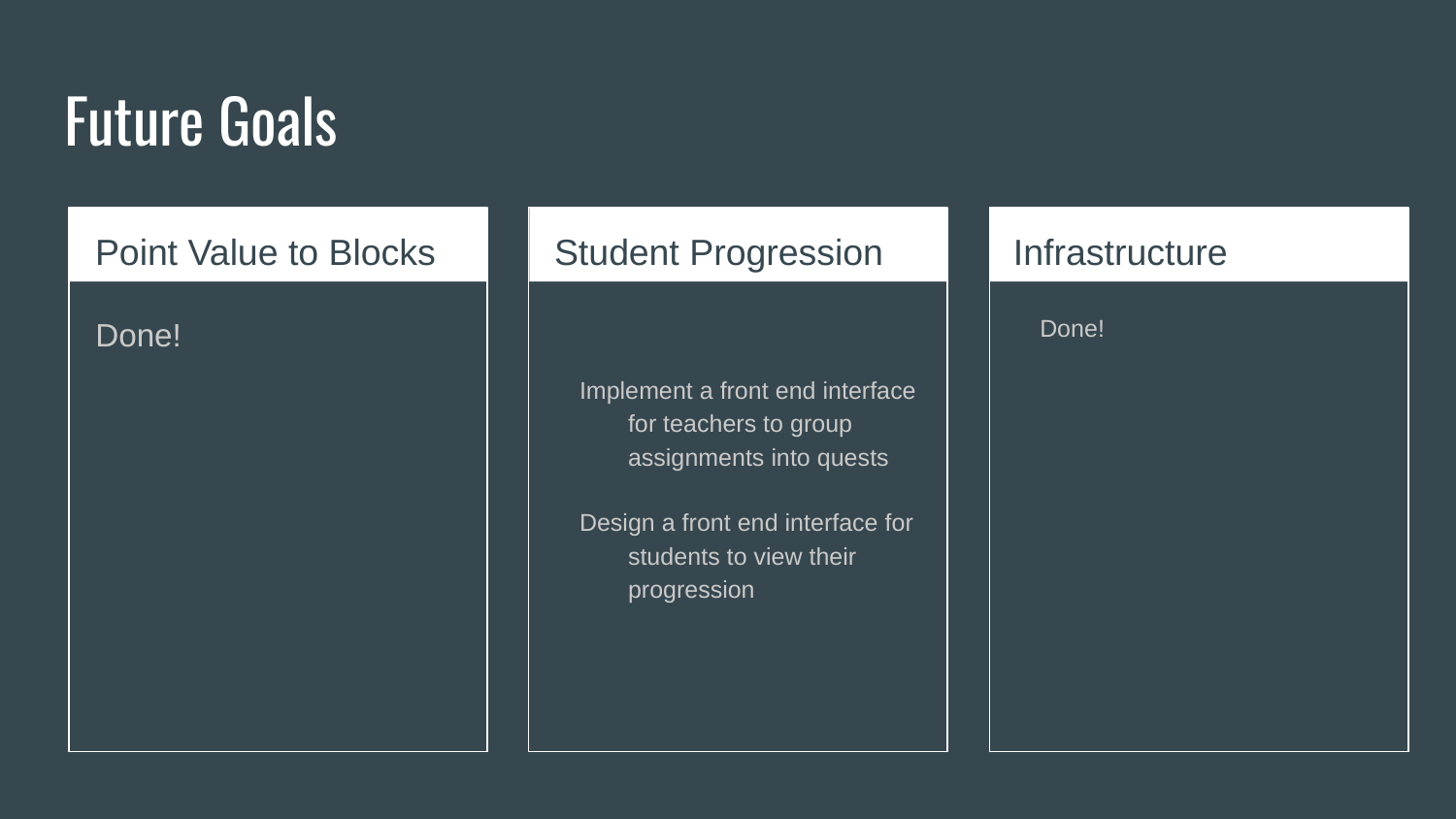

# Future Goals

Point Value to Blocks

Student Progression

Infrastructure
Done!

Implement a front end interface for teachers to group assignments into quests
Design a front end interface for students to view their progression

Done!